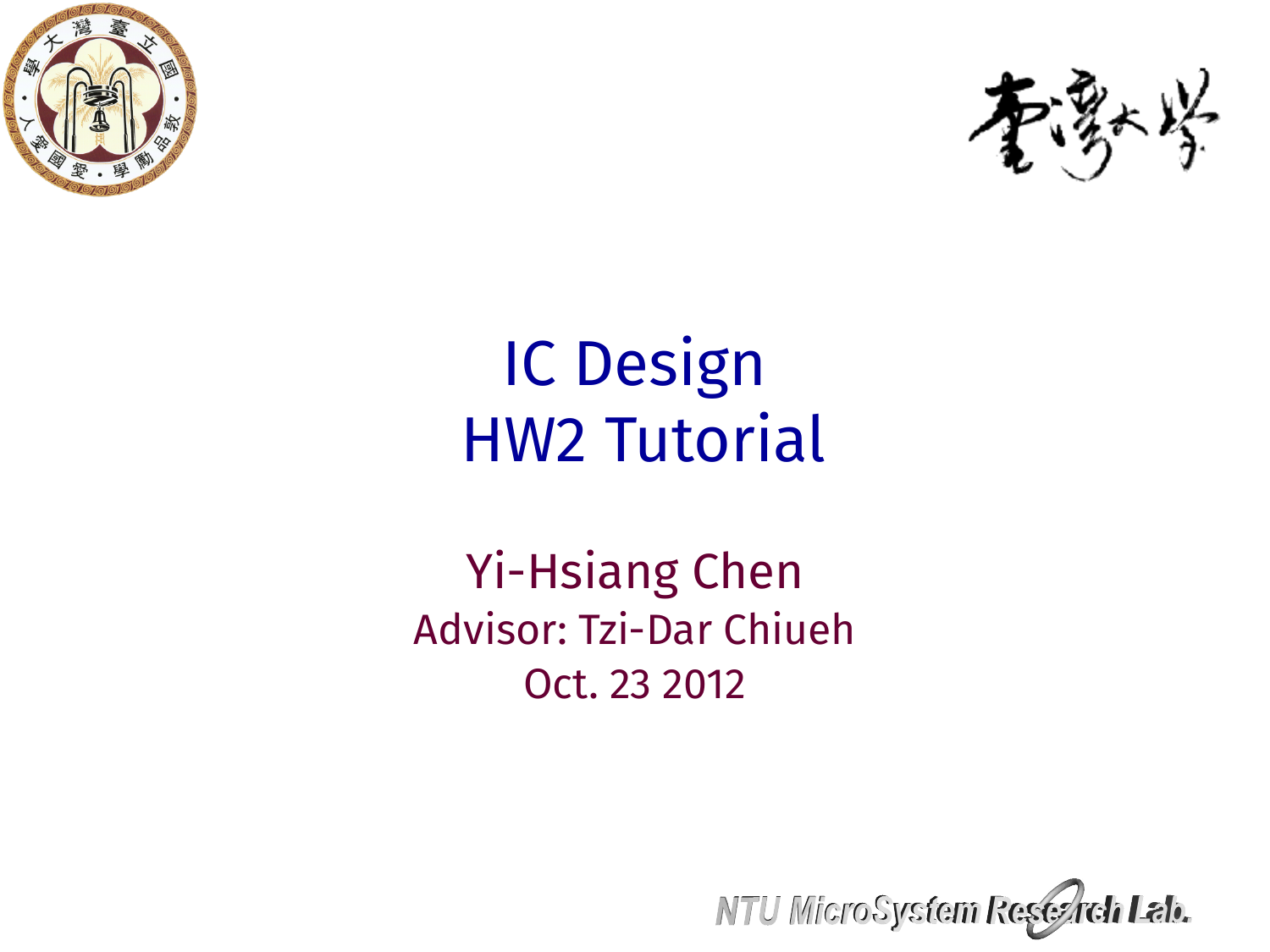

# IC Design HW2 Tutorial
Yi-Hsiang Chen
Advisor: Tzi-Dar Chiueh
Oct. 23 2012